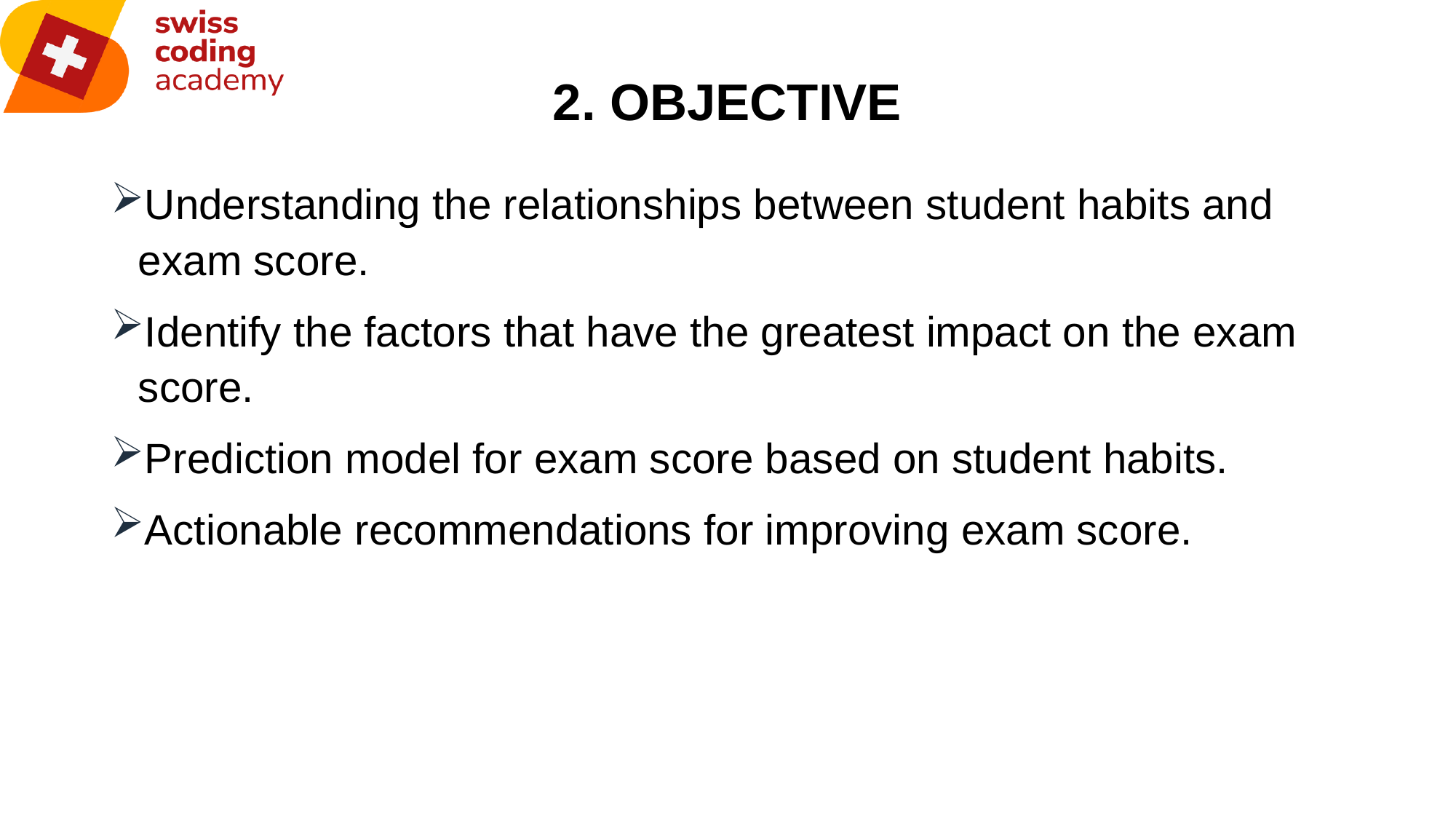

# 2. OBJECTIVE
Understanding the relationships between student habits and exam score.
Identify the factors that have the greatest impact on the exam score.
Prediction model for exam score based on student habits.
Actionable recommendations for improving exam score.